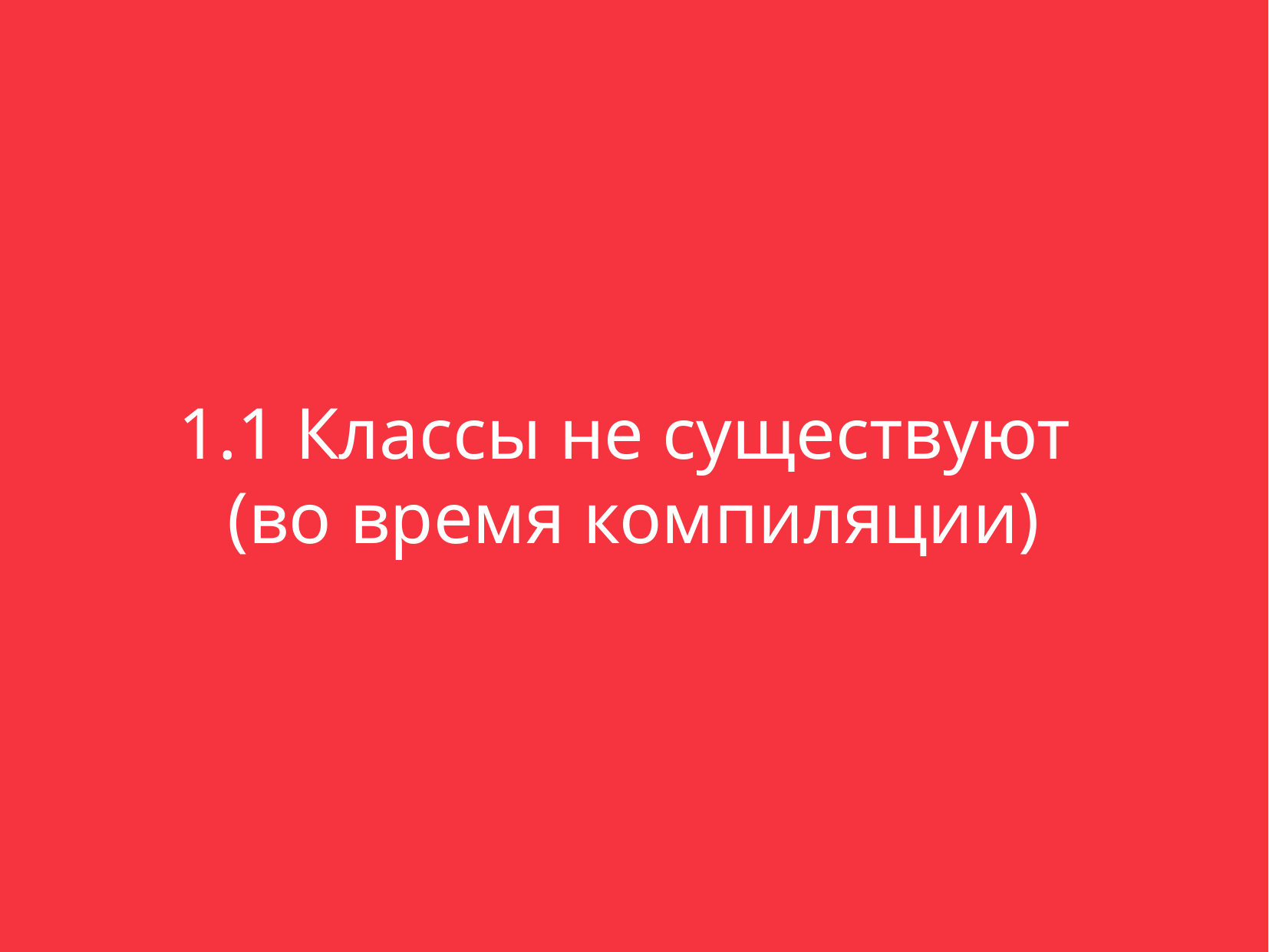

1.1 Классы не существуют
(во время компиляции)